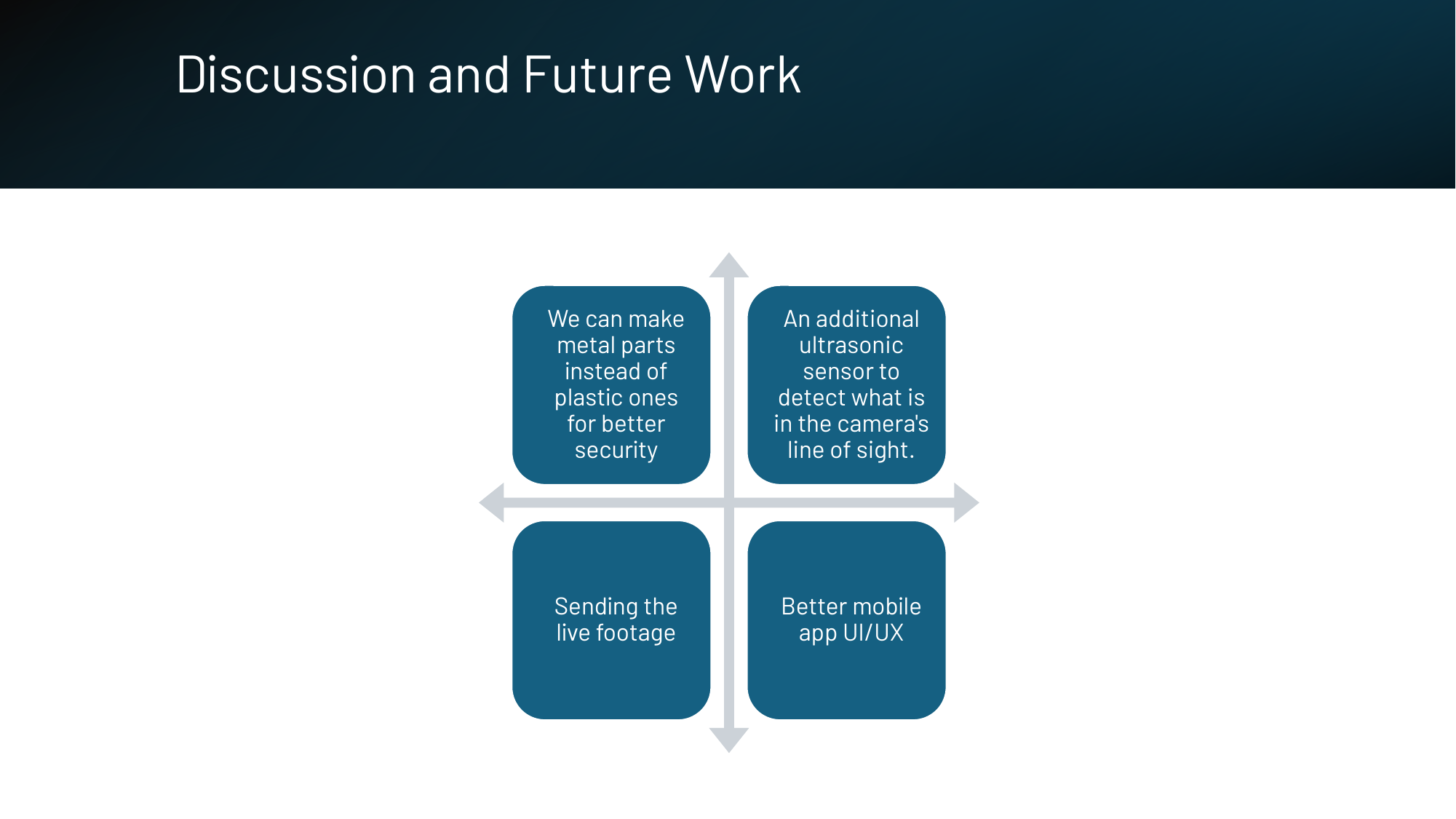

# Discussion and Future Work
We can make metal parts instead of plastic ones for better security
An additional ultrasonic sensor to detect what is in the camera's line of sight.
Sending the live footage
Better mobile app UI/UX